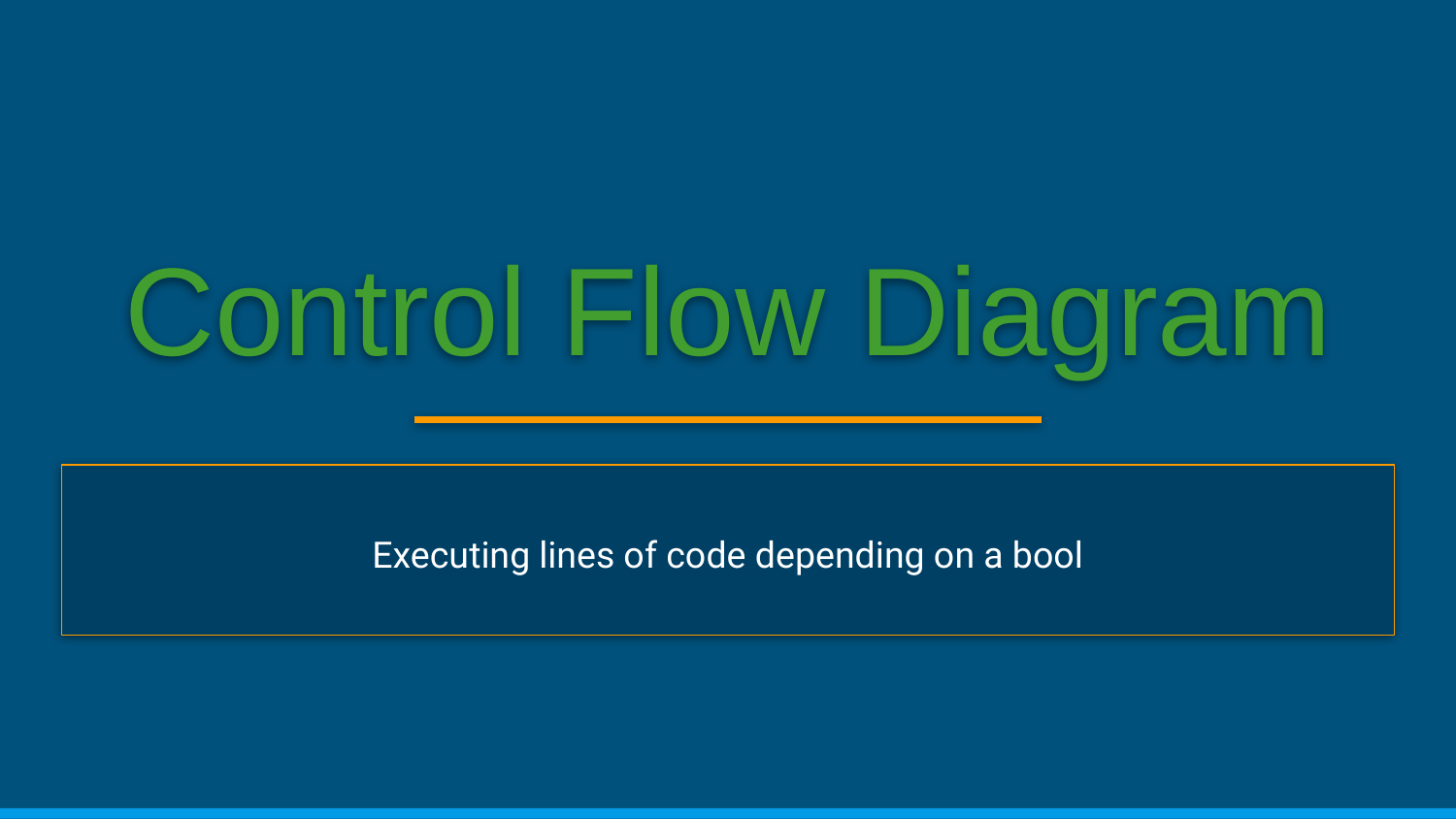

# Control Flow Diagram
Executing lines of code depending on a bool